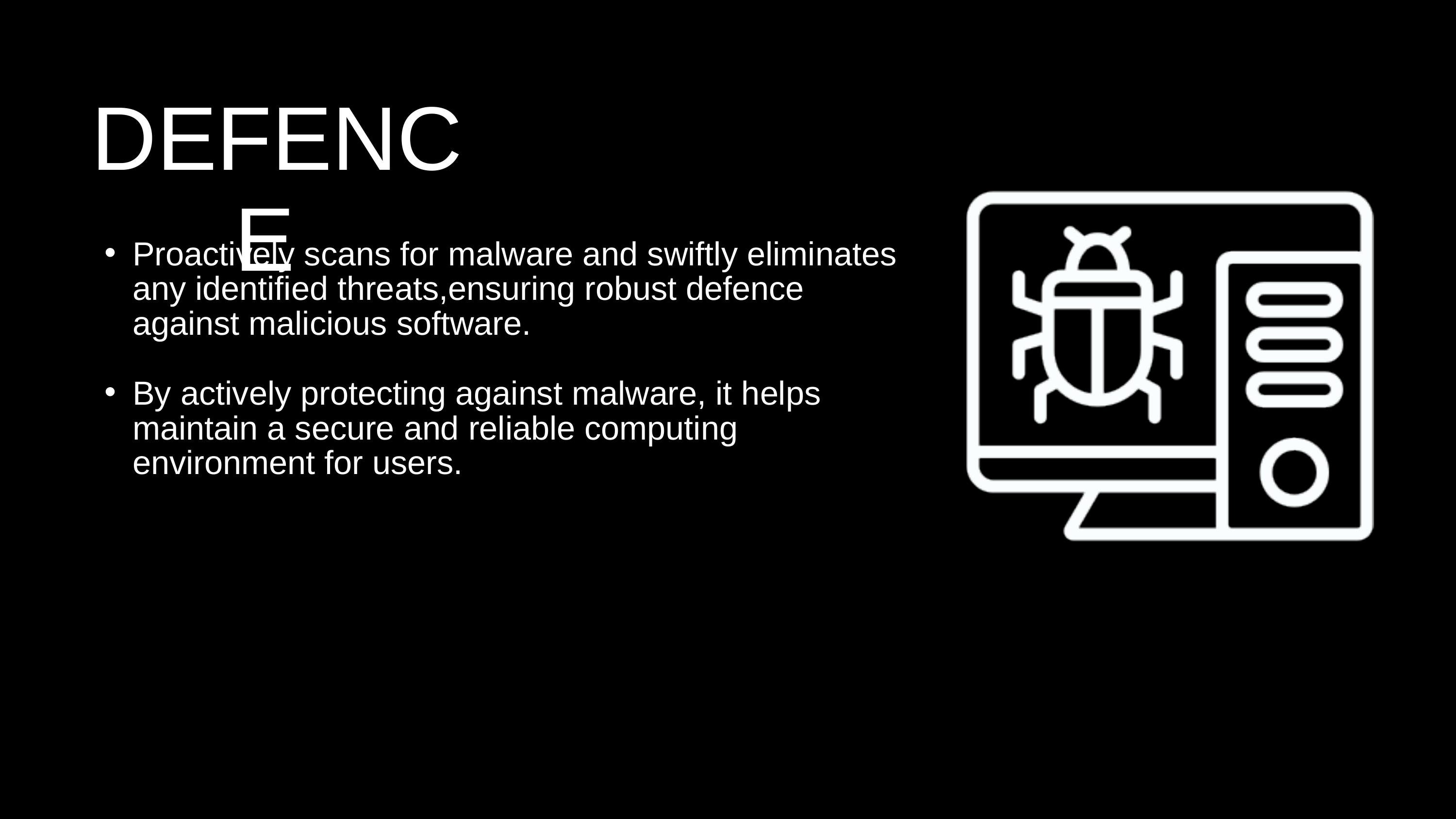

DEFENCE

Proactively scans for malware and swiftly eliminates any identified threats,ensuring robust defence      against malicious software.

By actively protecting against malware, it helps         maintain a secure and reliable computing environment for users.